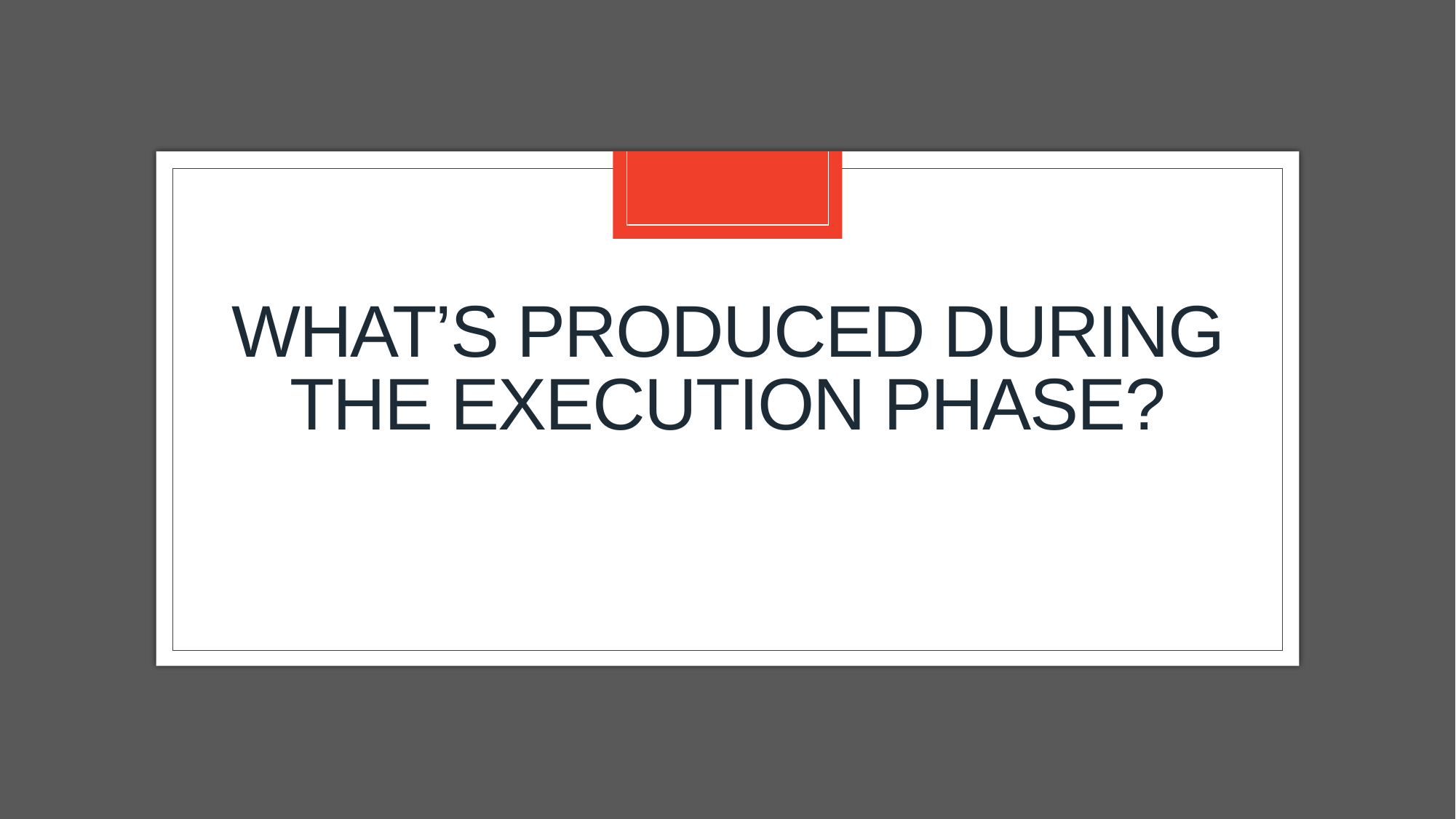

# What’s produced during the execution phase?